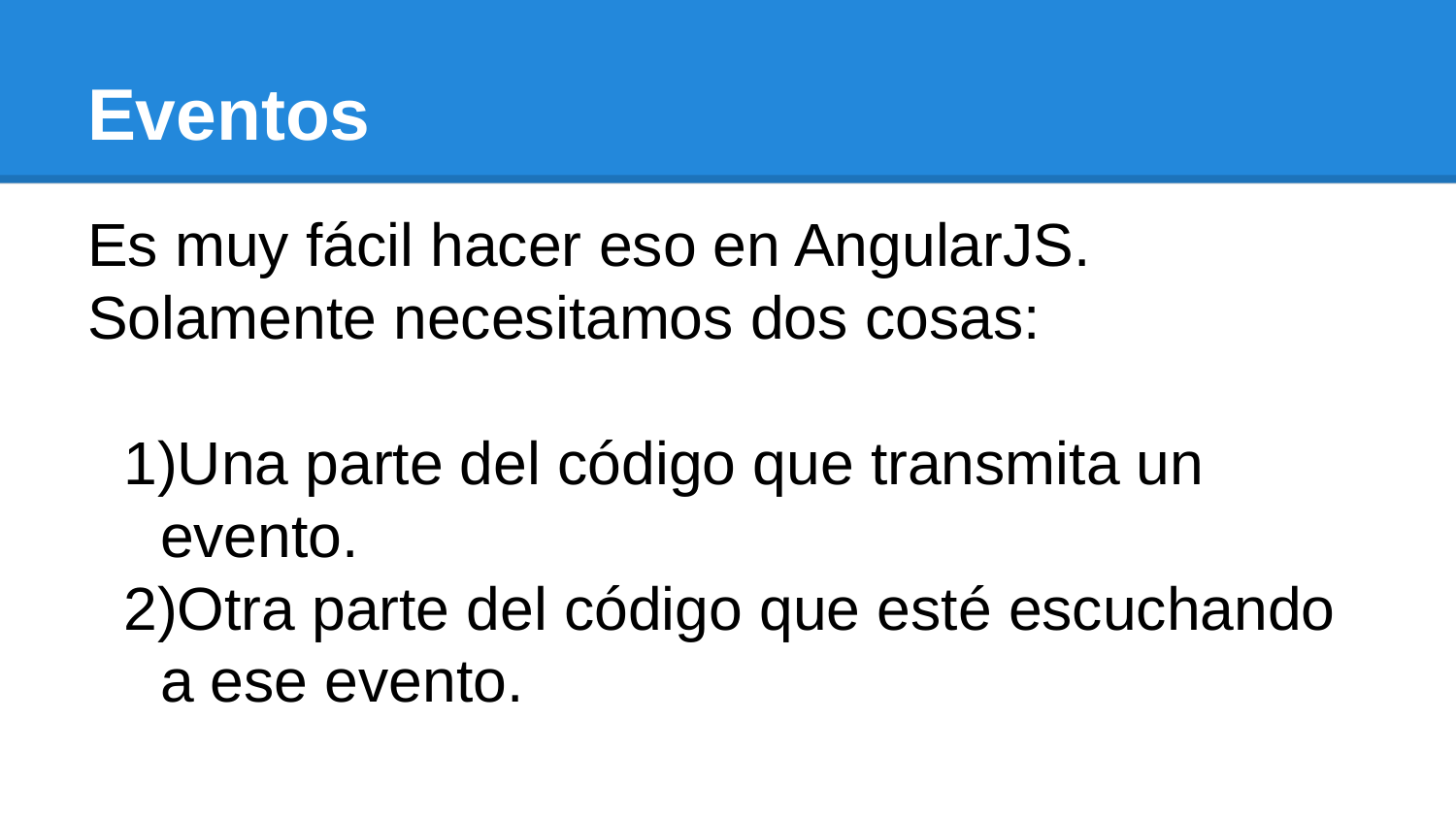

# Eventos
Es muy fácil hacer eso en AngularJS. Solamente necesitamos dos cosas:

Una parte del código que transmita un evento.
Otra parte del código que esté escuchando a ese evento.